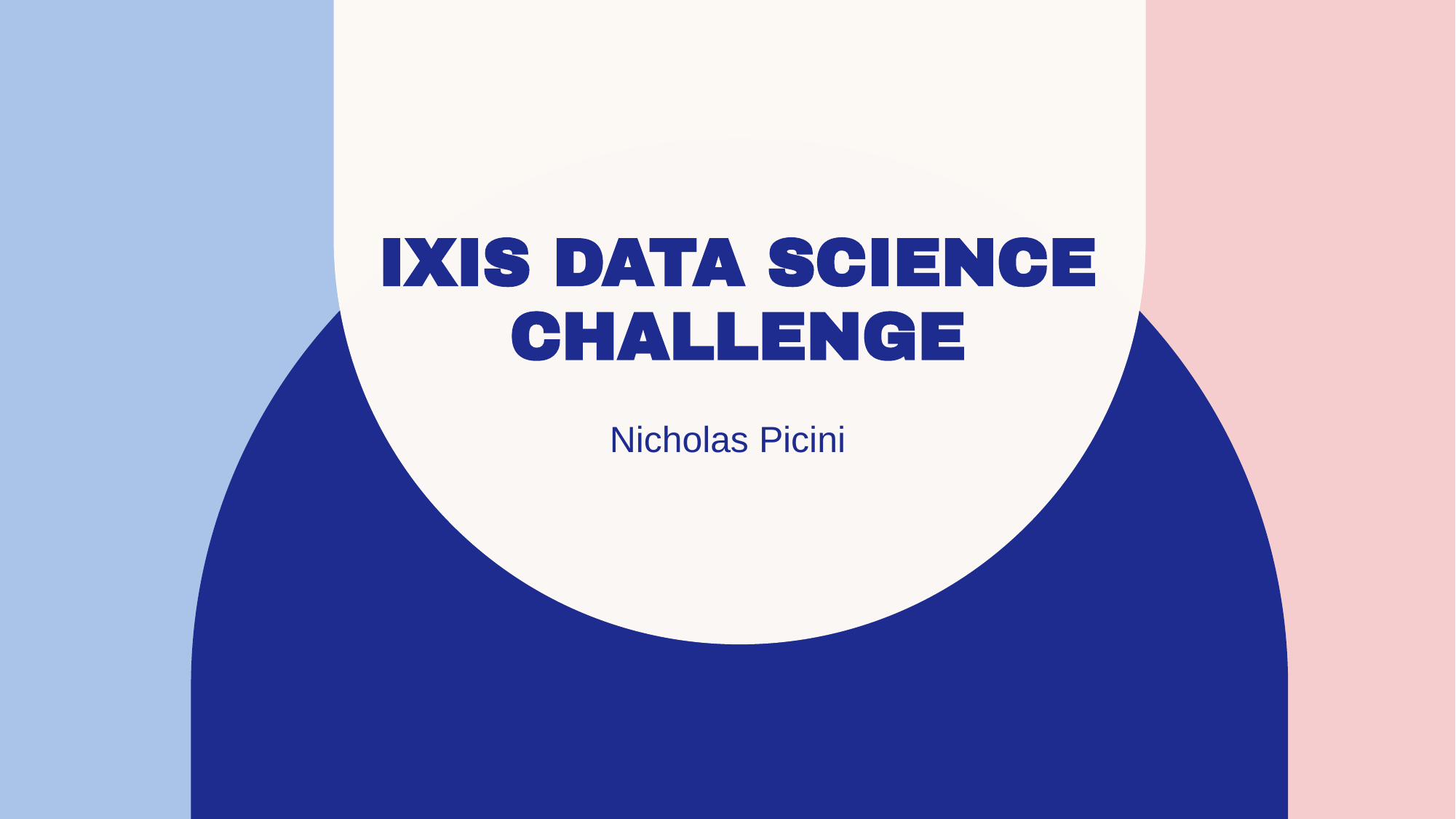

# IXIS Data Science challenge
Nicholas Picini